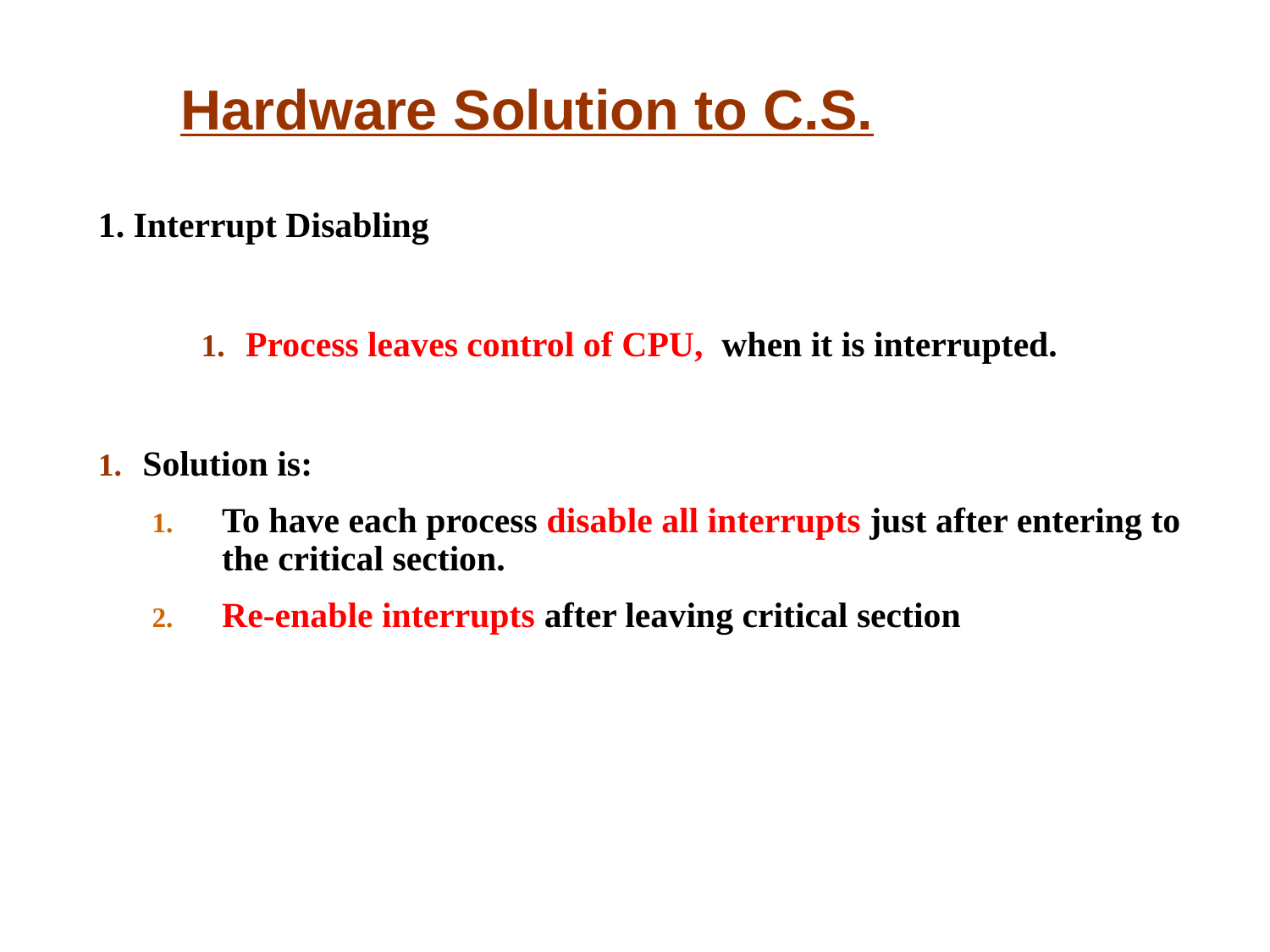

Hardware Solution to C.S.
1. Interrupt Disabling

Process leaves control of CPU,  when it is interrupted.

Solution is:
To have each process disable all interrupts just after entering to the critical section.
Re-enable interrupts after leaving critical section